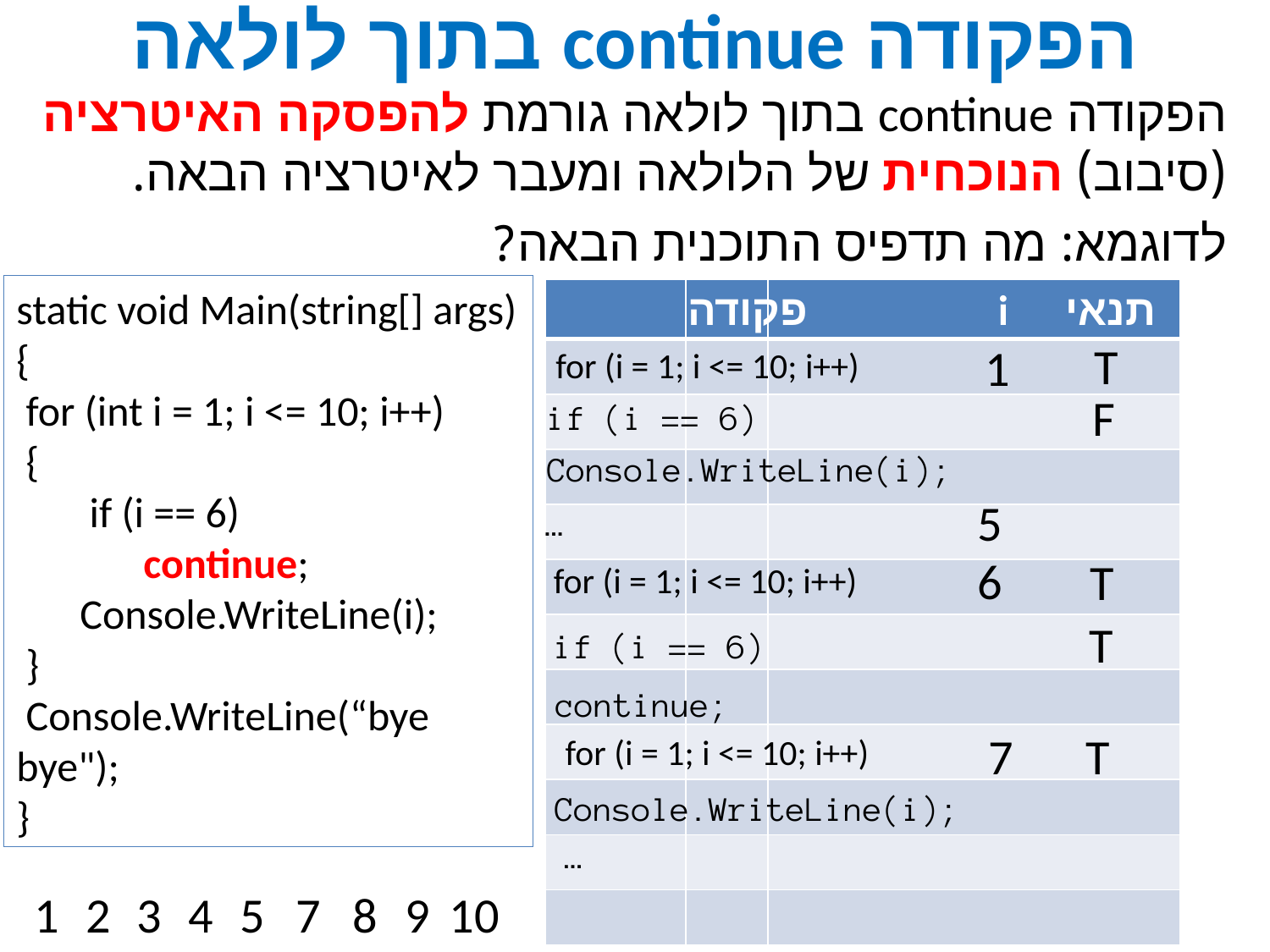

# הפקודה continue בתוך לולאה
הפקודה continue בתוך לולאה גורמת להפסקה האיטרציה (סיבוב) הנוכחית של הלולאה ומעבר לאיטרציה הבאה.
לדוגמא: מה תדפיס התוכנית הבאה?
25
7
40
36
10
28

static void Main(string[] args)
{
 for (int i = 1; i <= 10; i++)
 {
 if (i == 6)
continue;
Console.WriteLine(i);
 }
 Console.WriteLine(“bye bye");
}
פקודה
i
תנאי
|  |  |  |
| --- | --- | --- |
|  |  |  |
|  |  |  |
|  |  |  |
|  |  |  |
|  |  |  |
|  |  |  |
|  |  |  |
|  |  |  |
|  |  |  |
|  |  |  |
|  |  |  |
T
1
for (i = 1; i <= 10; i++)
F
if (i == 6)
Console.WriteLine(i);
5
…
6
T
for (i = 1; i <= 10; i++)
T
if (i == 6)
continue;
7
T
for (i = 1; i <= 10; i++)
Console.WriteLine(i);
…
1
2
3
4
5
7
8
9
10